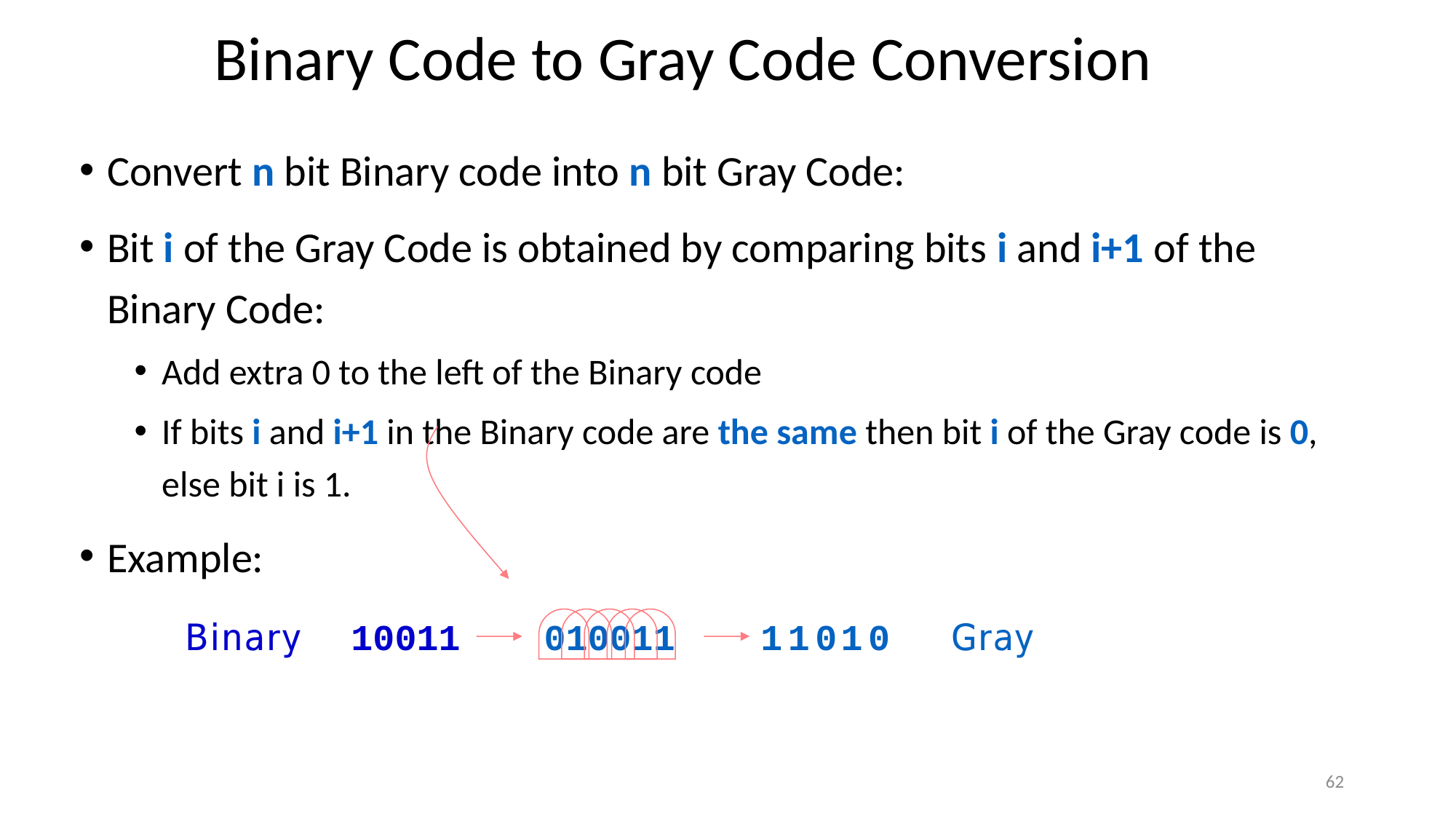

# Binary Code to Gray Code Conversion
Convert n bit Binary code into n bit Gray Code:
Bit i of the Gray Code is obtained by comparing bits i and i+1 of the Binary Code:
Add extra 0 to the left of the Binary code
If bits i and i+1 in the Binary code are the same then bit i of the Gray code is 0, else bit i is 1.
Example:

Binary
10011
010011

1
1
0
1
0
Gray

62